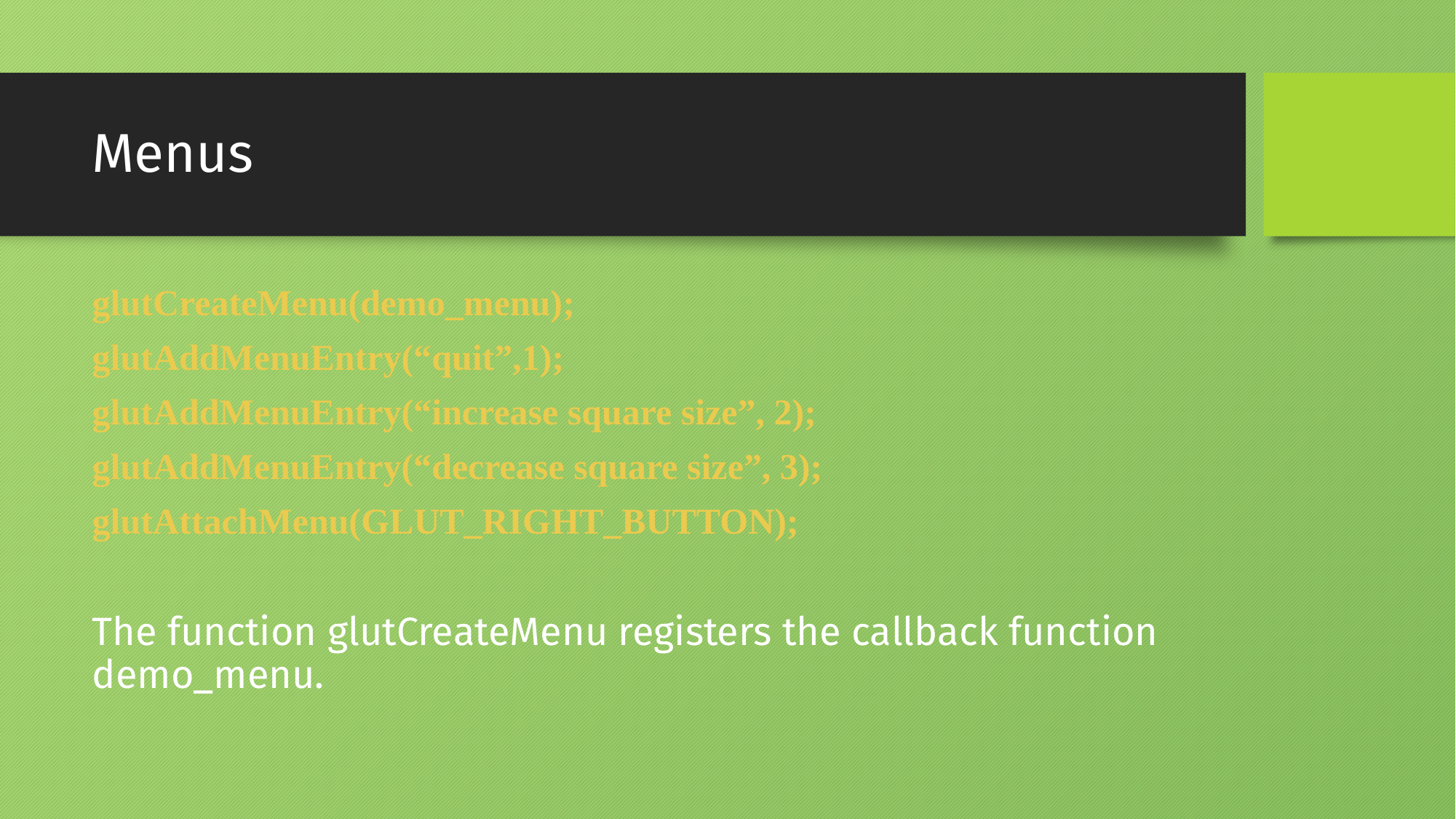

# Menus
glutCreateMenu(demo_menu);
glutAddMenuEntry(“quit”,1);
glutAddMenuEntry(“increase square size”, 2);
glutAddMenuEntry(“decrease square size”, 3);
glutAttachMenu(GLUT_RIGHT_BUTTON);

The function glutCreateMenu registers the callback function demo_menu.